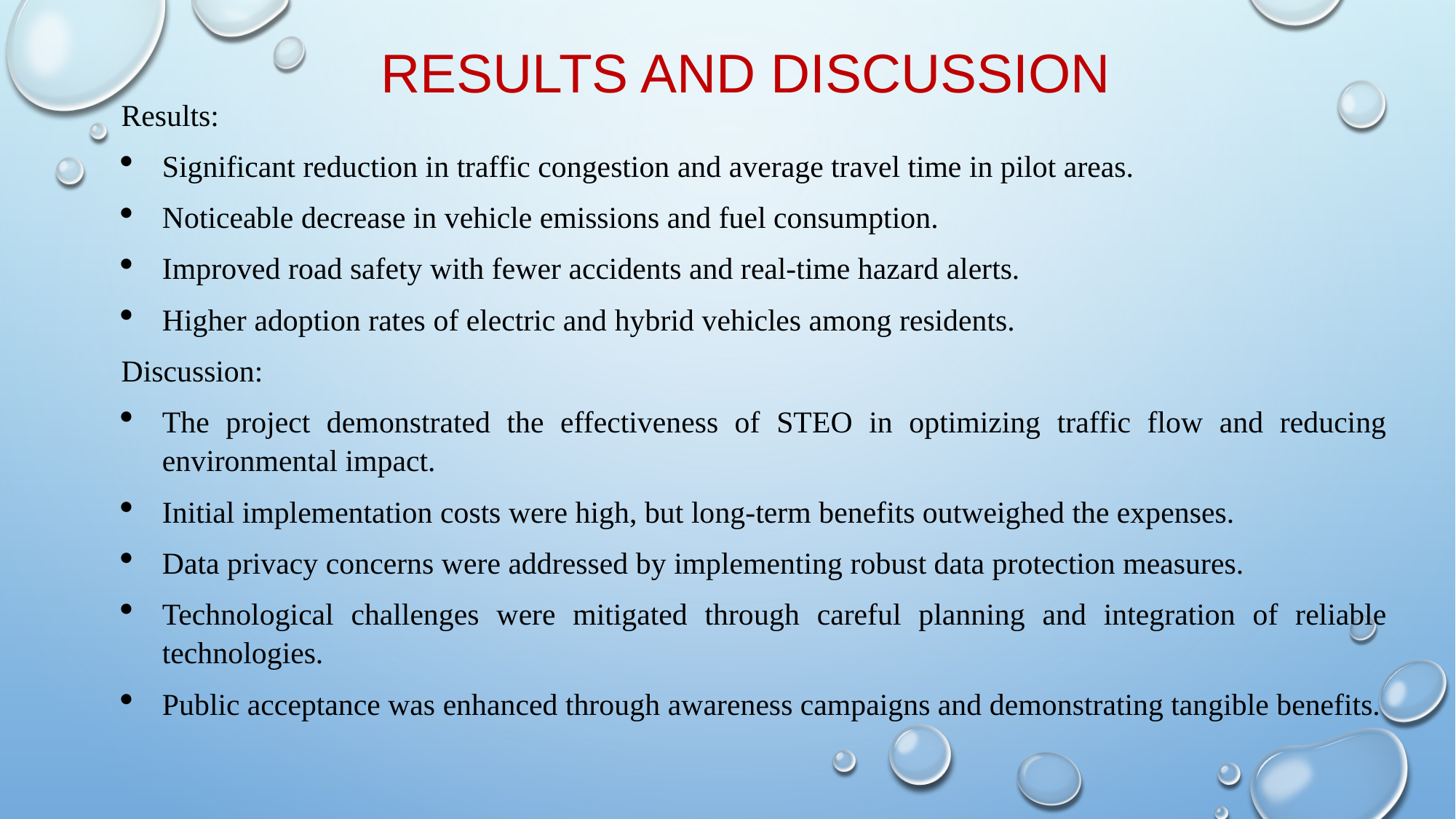

RESULTS AND DISCUSSION
Results:
Significant reduction in traffic congestion and average travel time in pilot areas.
Noticeable decrease in vehicle emissions and fuel consumption.
Improved road safety with fewer accidents and real-time hazard alerts.
Higher adoption rates of electric and hybrid vehicles among residents.
Discussion:
The project demonstrated the effectiveness of STEO in optimizing traffic flow and reducing environmental impact.
Initial implementation costs were high, but long-term benefits outweighed the expenses.
Data privacy concerns were addressed by implementing robust data protection measures.
Technological challenges were mitigated through careful planning and integration of reliable technologies.
Public acceptance was enhanced through awareness campaigns and demonstrating tangible benefits.